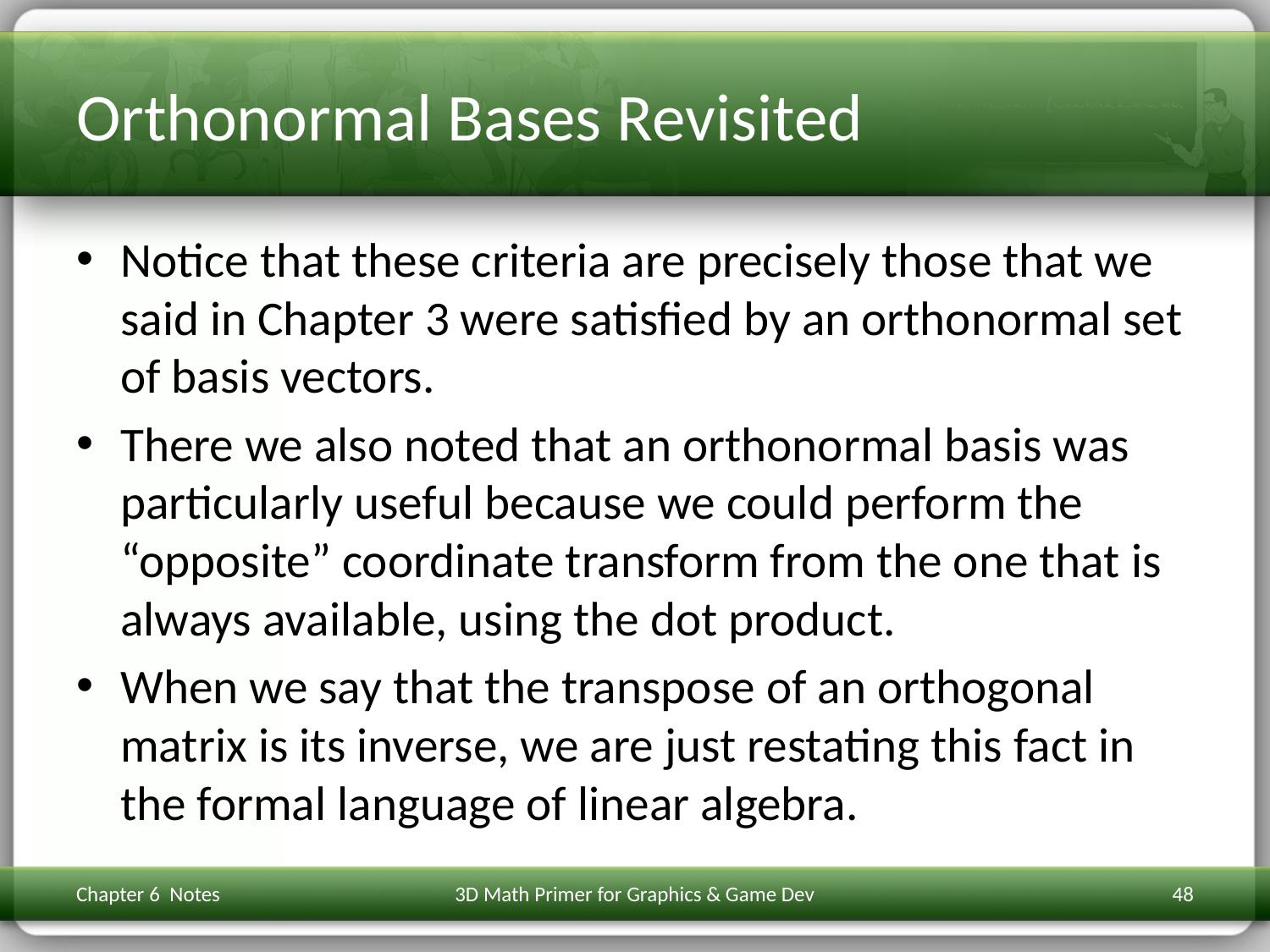

# Orthonormal Bases Revisited
Notice that these criteria are precisely those that we said in Chapter 3 were satisfied by an orthonormal set of basis vectors.
There we also noted that an orthonormal basis was particularly useful because we could perform the “opposite” coordinate transform from the one that is always available, using the dot product.
When we say that the transpose of an orthogonal matrix is its inverse, we are just restating this fact in the formal language of linear algebra.
Chapter 6  Notes
3D Math Primer for Graphics & Game Dev
48